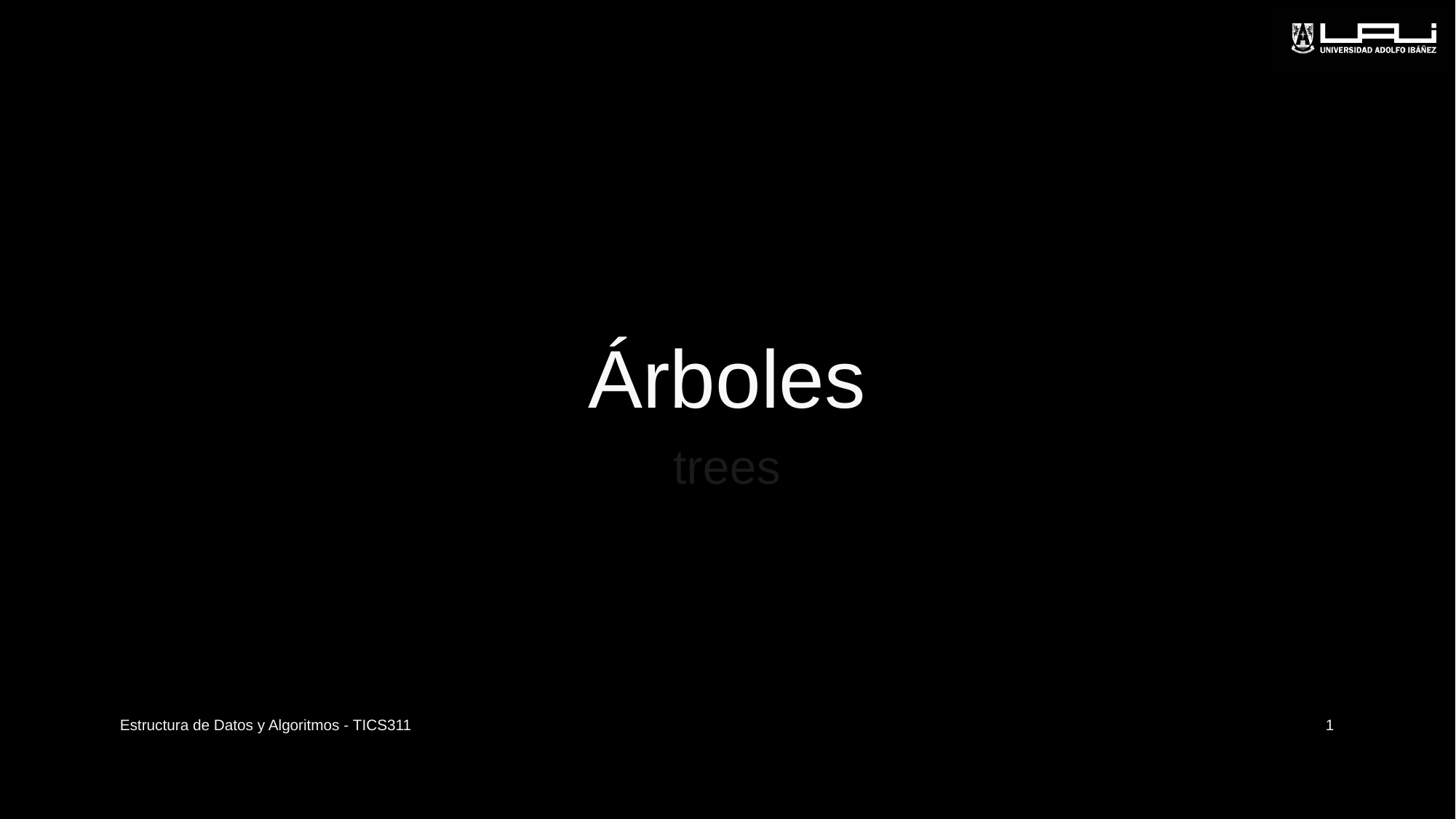

# Árboles
trees
Estructura de Datos y Algoritmos - TICS311
1